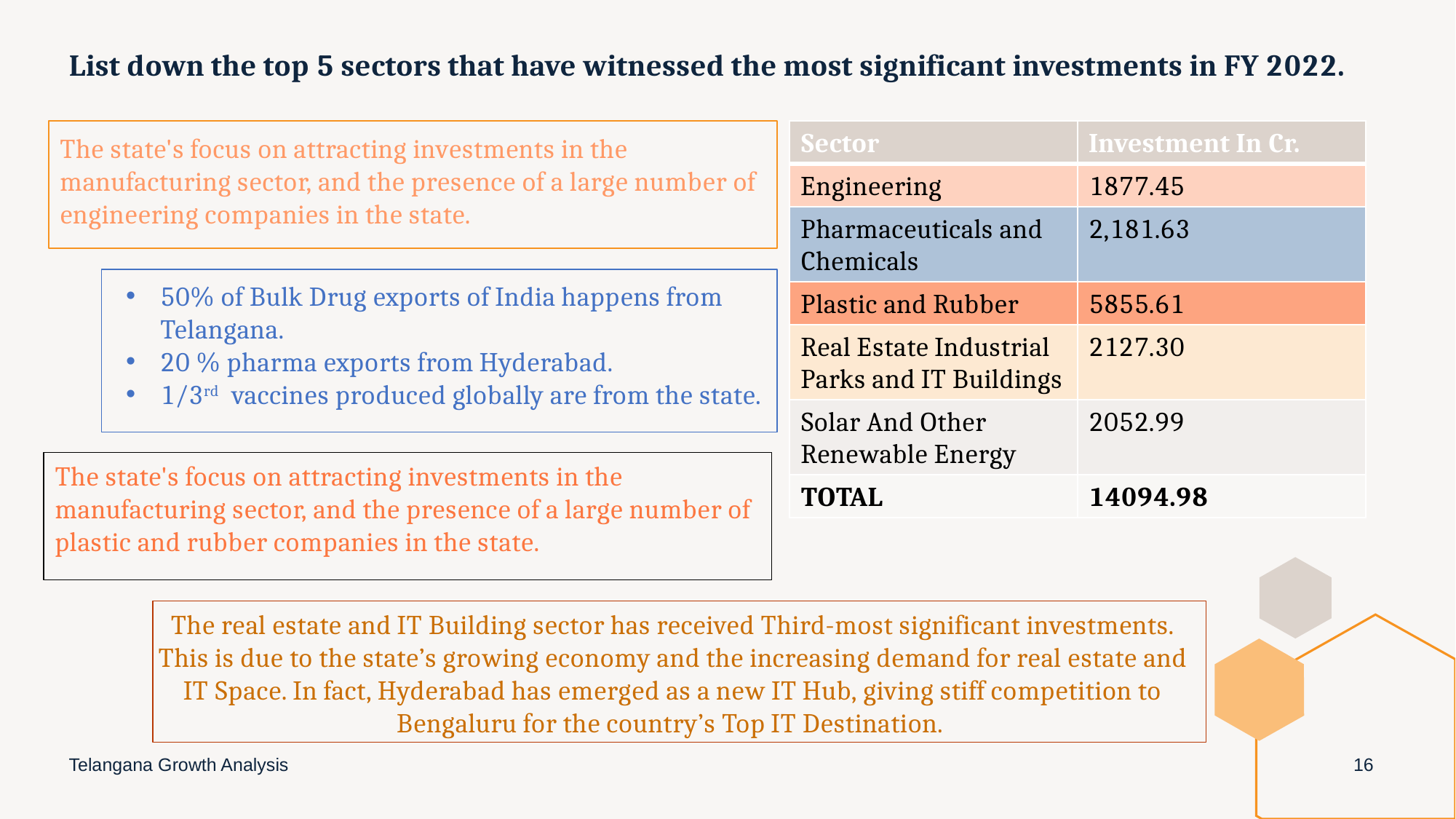

# List down the top 5 sectors that have witnessed the most significant investments in FY 2022.

| Sector | Investment In Cr. |
| --- | --- |
| Engineering | 1877.45 |
| Pharmaceuticals and Chemicals | 2,181.63 |
| Plastic and Rubber | 5855.61 |
| Real Estate Industrial Parks and IT Buildings | 2127.30 |
| Solar And Other Renewable Energy | 2052.99 |
| TOTAL | 14094.98 |
The state's focus on attracting investments in the manufacturing sector, and the presence of a large number of engineering companies in the state.

50% of Bulk Drug exports of India happens from Telangana.
20 % pharma exports from Hyderabad.
1/3rd  vaccines produced globally are from the state.

The state's focus on attracting investments in the manufacturing sector, and the presence of a large number of plastic and rubber companies in the state.

The real estate and IT Building sector has received Third-most significant investments. This is due to the state’s growing economy and the increasing demand for real estate and IT Space. In fact, Hyderabad has emerged as a new IT Hub, giving stiff competition to Bengaluru for the country’s Top IT Destination.

Telangana Growth Analysis
16